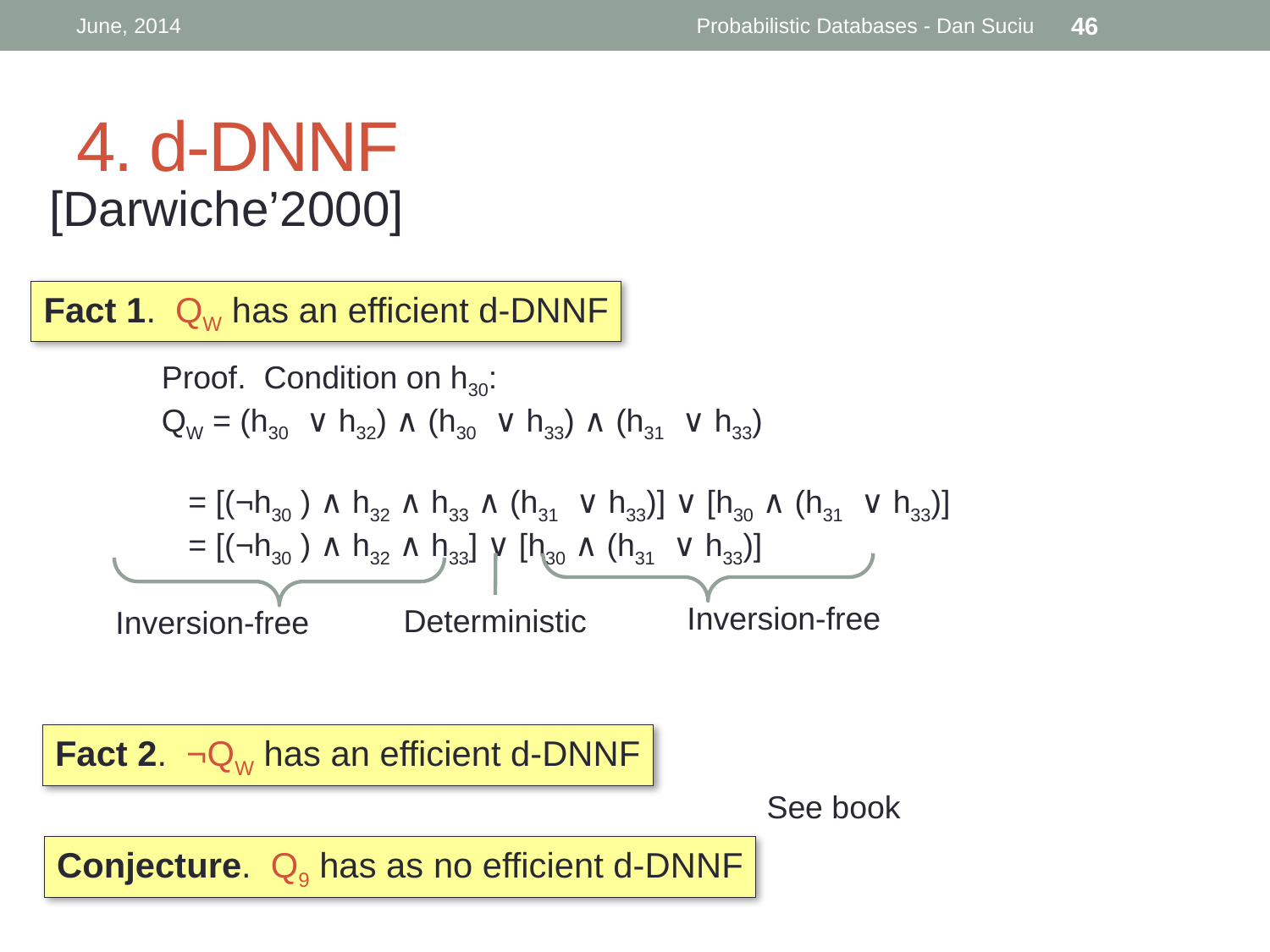

June, 2014
Probabilistic Databases - Dan Suciu
46
# 4. d-DNNF
[Darwiche’2000]
Fact 1.  QW has an efficient d-DNNF
Proof.  Condition on h30:
QW = (h30  ∨ h32) ∧ (h30  ∨ h33) ∧ (h31  ∨ h33)

   = [(¬h30 ) ∧ h32 ∧ h33 ∧ (h31  ∨ h33)] ∨ [h30 ∧ (h31  ∨ h33)]
   = [(¬h30 ) ∧ h32 ∧ h33] ∨ [h30 ∧ (h31  ∨ h33)]

Inversion-free
Deterministic
Inversion-free
Fact 2.  ¬QW has an efficient d-DNNF
See book
Conjecture.  Q9 has as no efficient d-DNNF